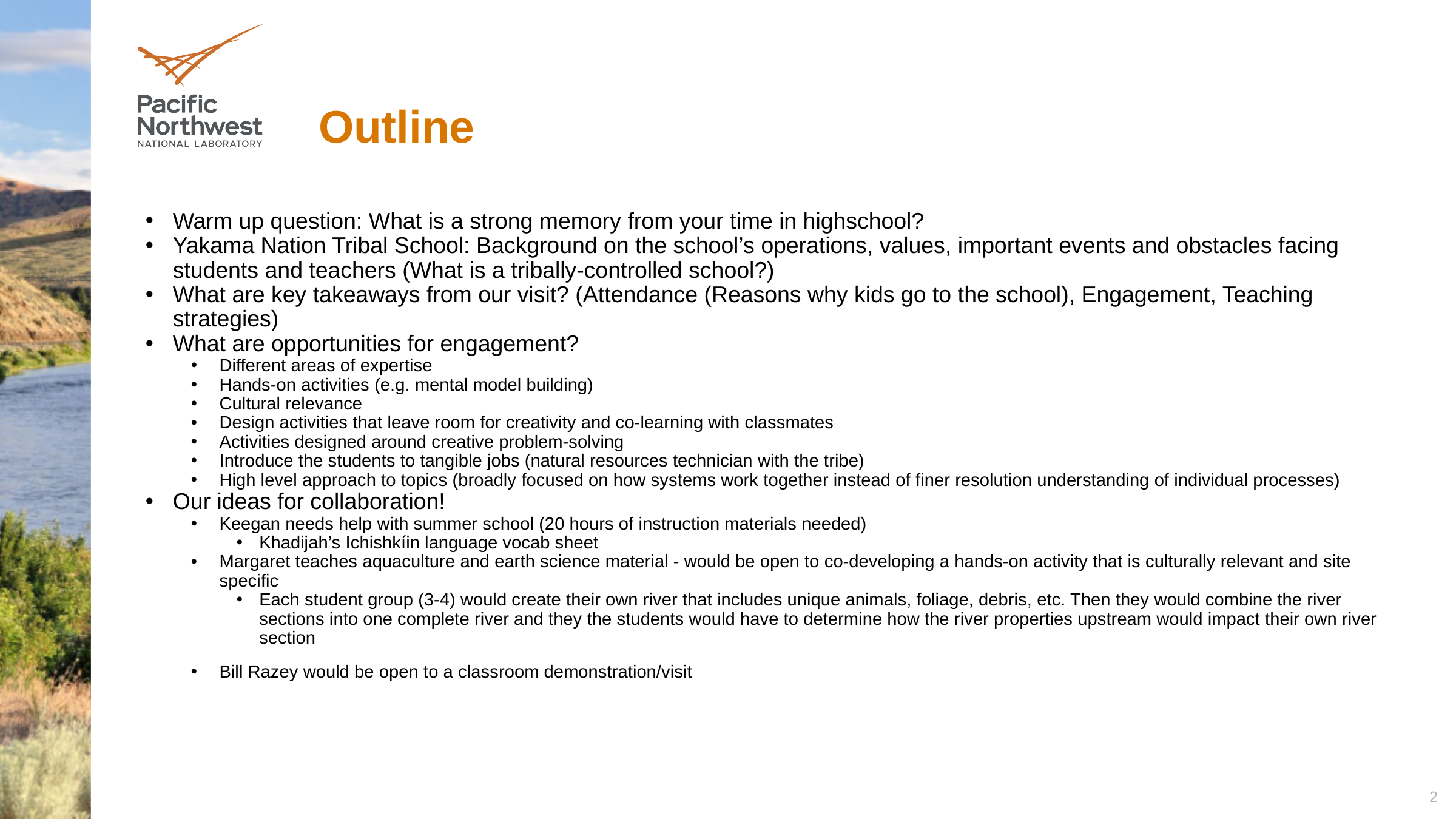

# Outline
Warm up question: What is a strong memory from your time in highschool?
Yakama Nation Tribal School: Background on the school’s operations, values, important events and obstacles facing students and teachers (What is a tribally-controlled school?)
What are key takeaways from our visit? (Attendance (Reasons why kids go to the school), Engagement, Teaching strategies)
What are opportunities for engagement?
Different areas of expertise
Hands-on activities (e.g. mental model building)
Cultural relevance
Design activities that leave room for creativity and co-learning with classmates
Activities designed around creative problem-solving
Introduce the students to tangible jobs (natural resources technician with the tribe)
High level approach to topics (broadly focused on how systems work together instead of finer resolution understanding of individual processes)
Our ideas for collaboration!
Keegan needs help with summer school (20 hours of instruction materials needed)
Khadijah’s Ichishkíin language vocab sheet
Margaret teaches aquaculture and earth science material - would be open to co-developing a hands-on activity that is culturally relevant and site specific
Each student group (3-4) would create their own river that includes unique animals, foliage, debris, etc. Then they would combine the river sections into one complete river and they the students would have to determine how the river properties upstream would impact their own river section
Bill Razey would be open to a classroom demonstration/visit

2